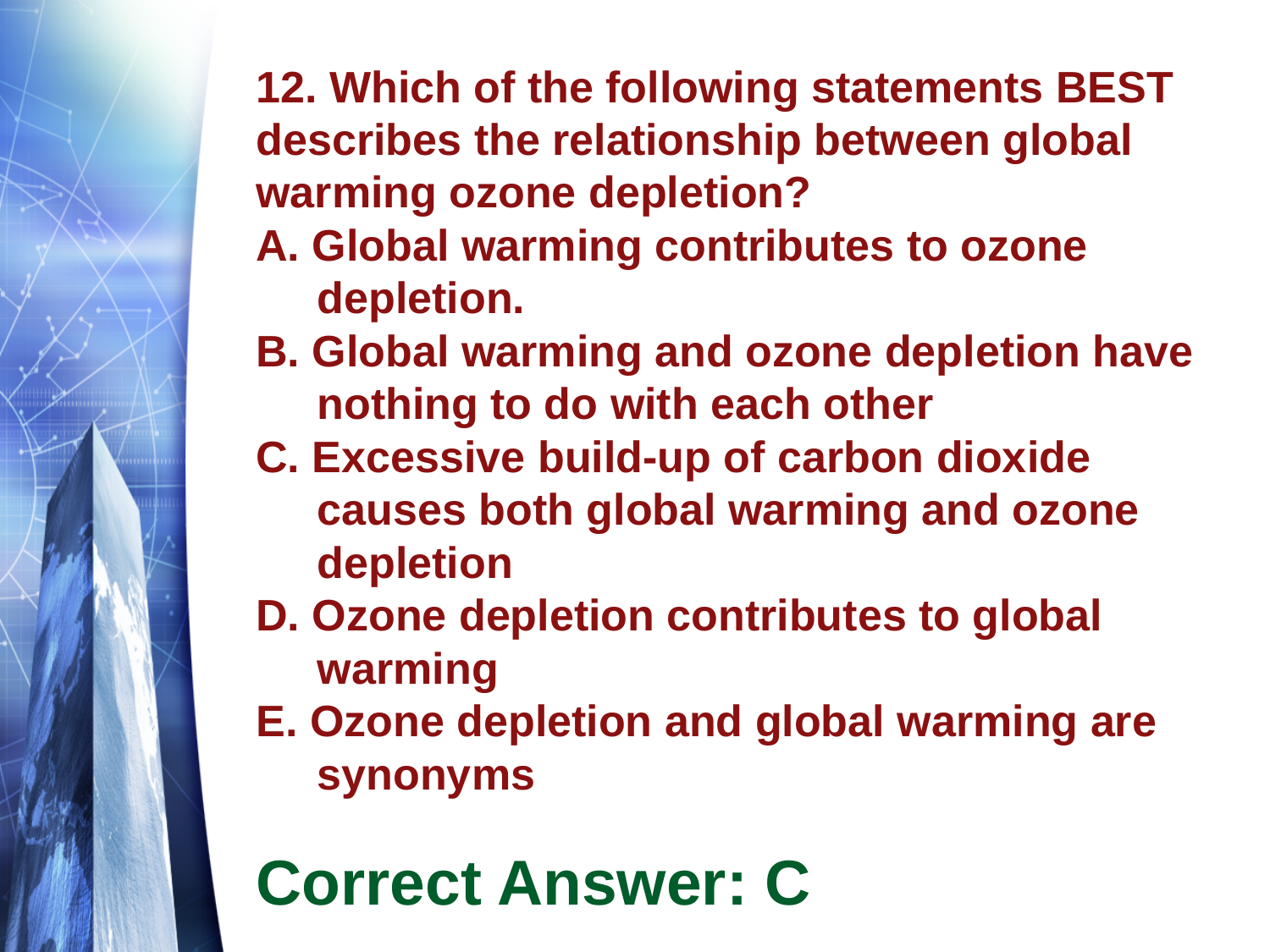

# 12. Which of the following statements BEST describes the relationship between global warming ozone depletion? A. Global warming contributes to ozone depletion. B. Global warming and ozone depletion have nothing to do with each other C. Excessive build-up of carbon dioxide causes both global warming and ozone depletion D. Ozone depletion contributes to global warming E. Ozone depletion and global warming are synonyms
Correct Answer: C